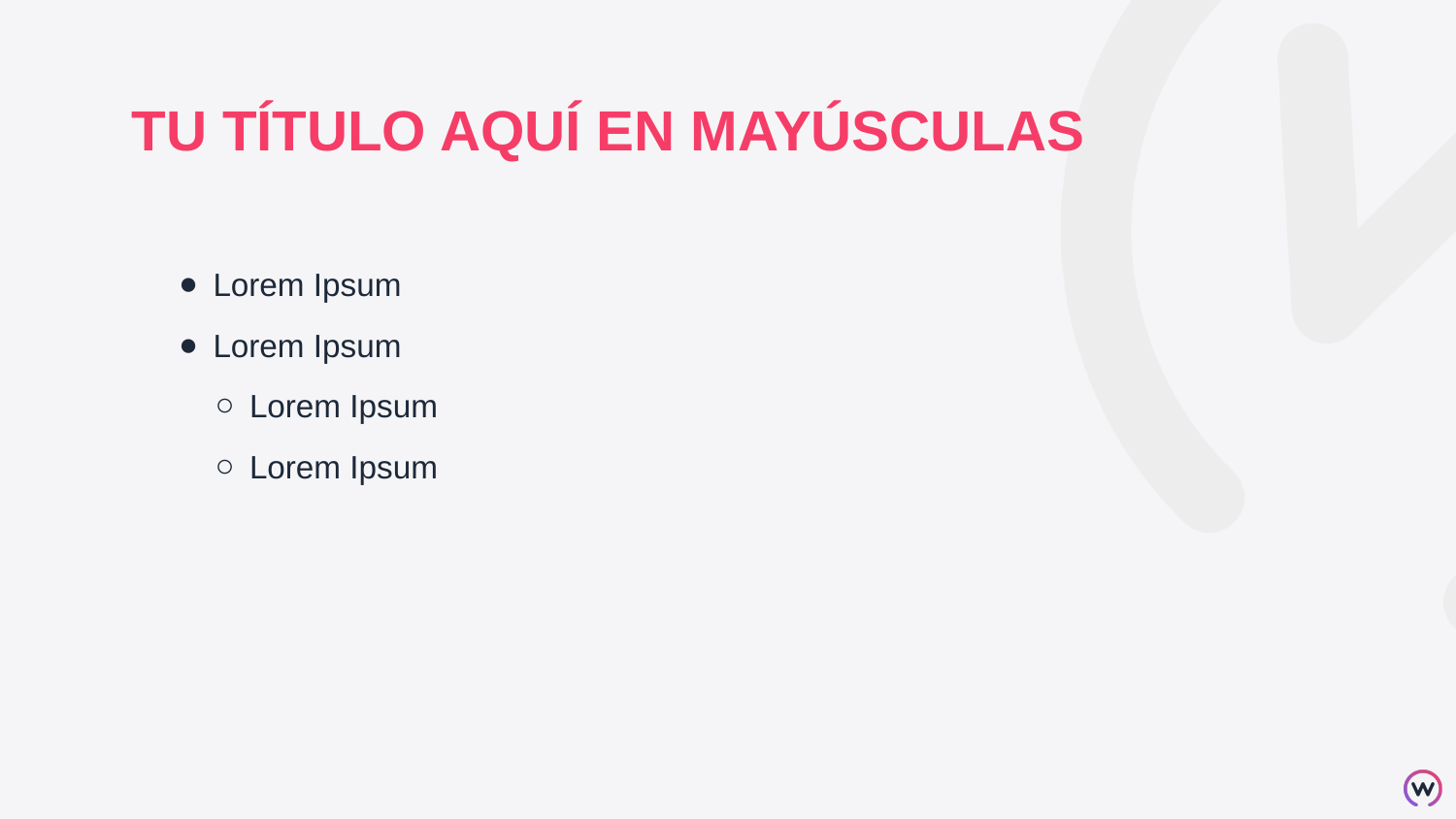

TU TÍTULO AQUÍ EN MAYÚSCULAS
Lorem Ipsum
Lorem Ipsum
Lorem Ipsum
Lorem Ipsum